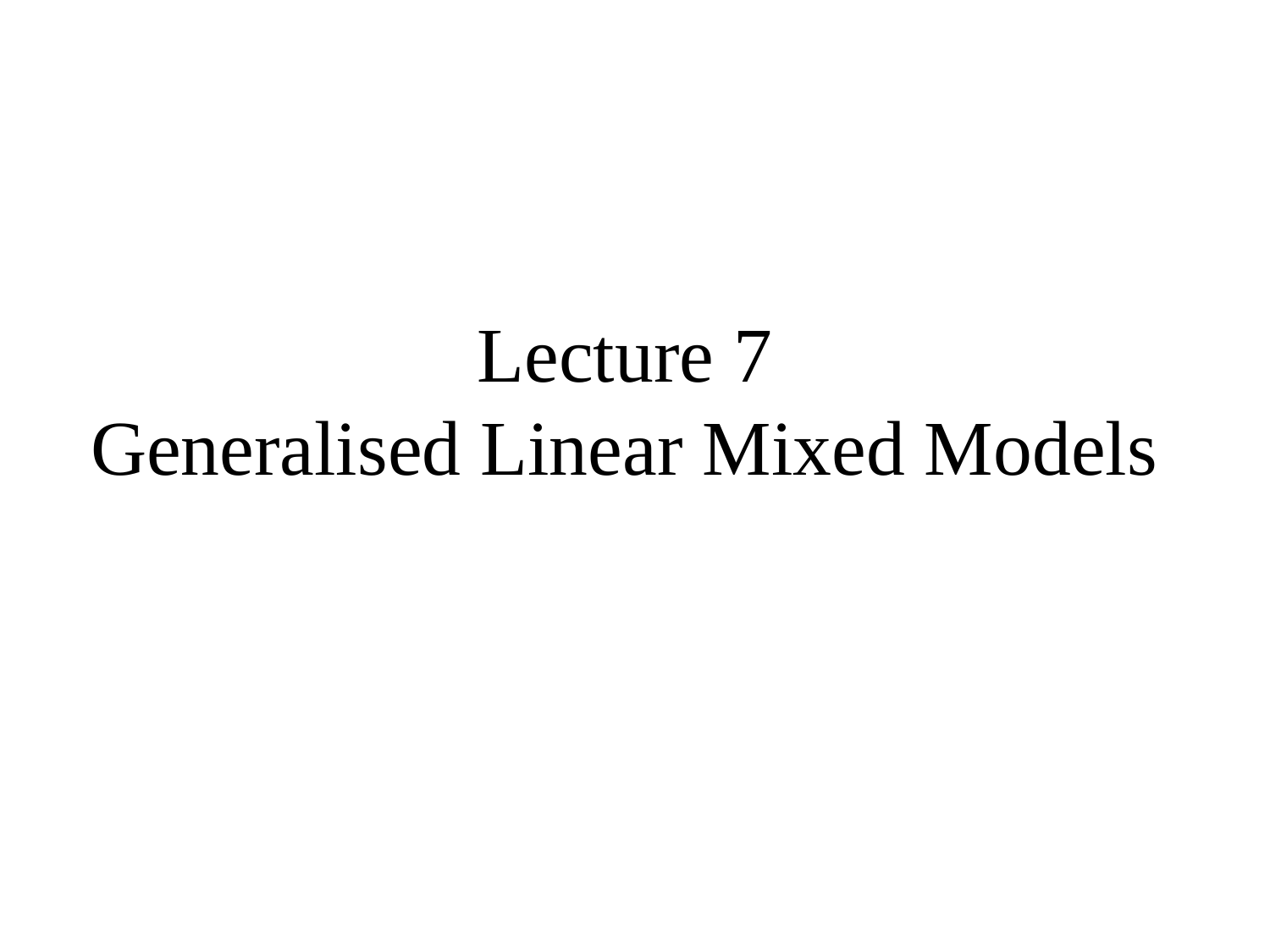

# Lecture 7 Generalised Linear Mixed Models